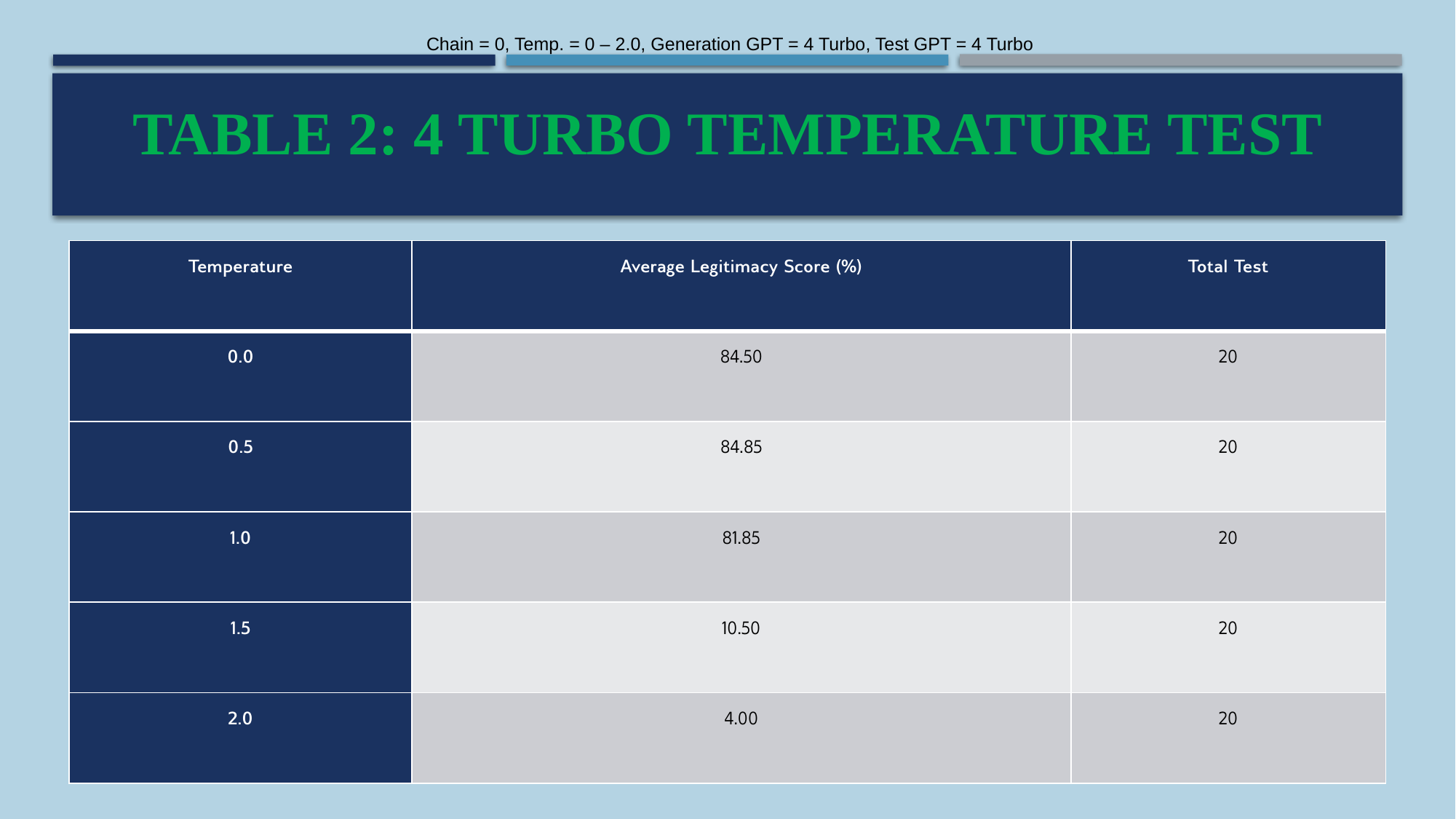

Chain = 0, Temp. = 0 – 2.0, Generation GPT = 4 Turbo, Test GPT = 4 Turbo
# Table 2: 4 Turbo Temperature Test
| Temperature | Average Legitimacy Score (%) | Total Test |
| --- | --- | --- |
| 0.0 | 84.50 | 20 |
| 0.5 | 84.85 | 20 |
| 1.0 | 81.85 | 20 |
| 1.5 | 10.50 | 20 |
| 2.0 | 4.00 | 20 |